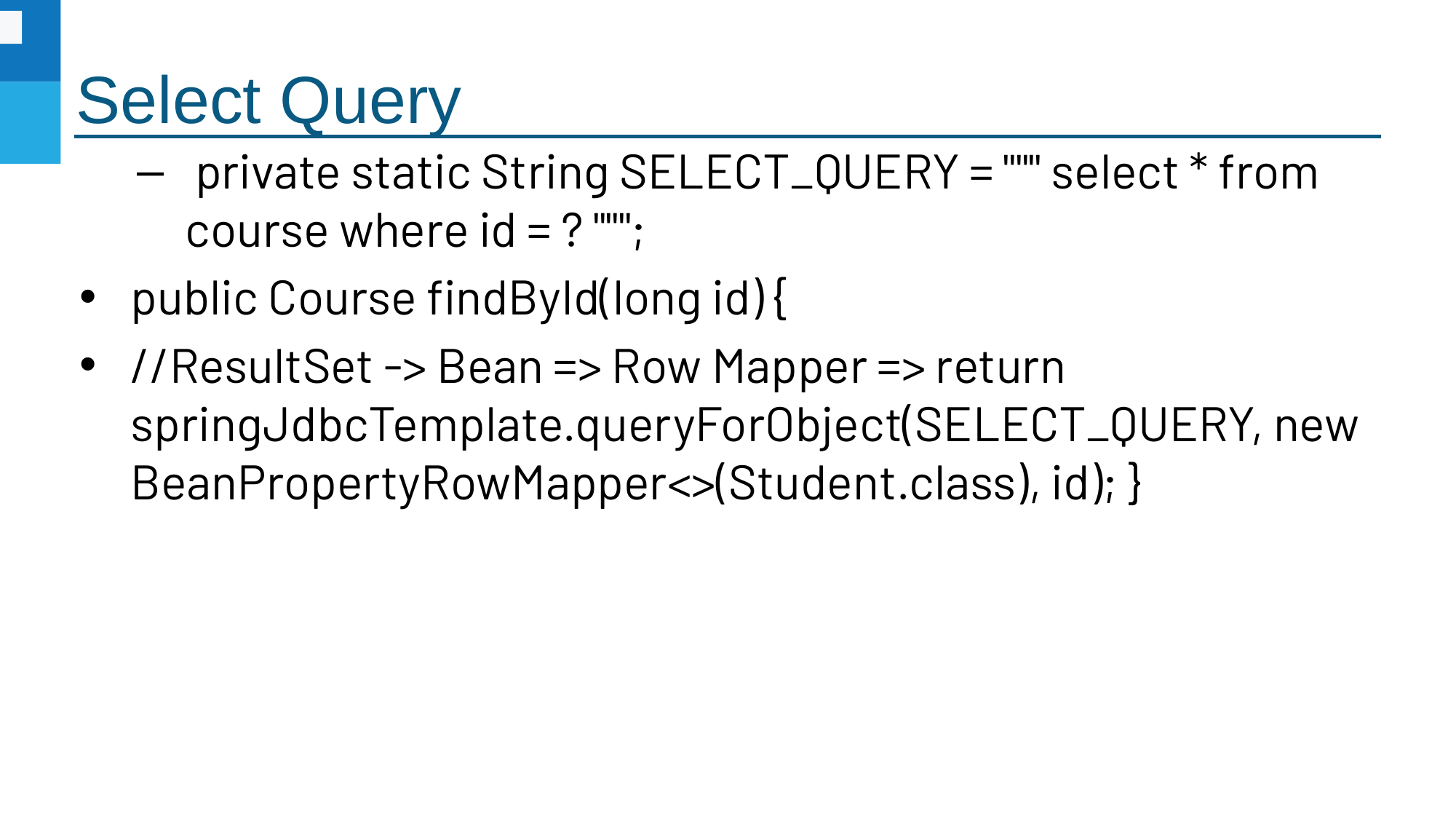

# Select Query
 private static String SELECT_QUERY = """ select * from course where id = ? """;
public Course findById(long id) {
//ResultSet -> Bean => Row Mapper => return springJdbcTemplate.queryForObject(SELECT_QUERY, new BeanPropertyRowMapper<>(Student.class), id); }